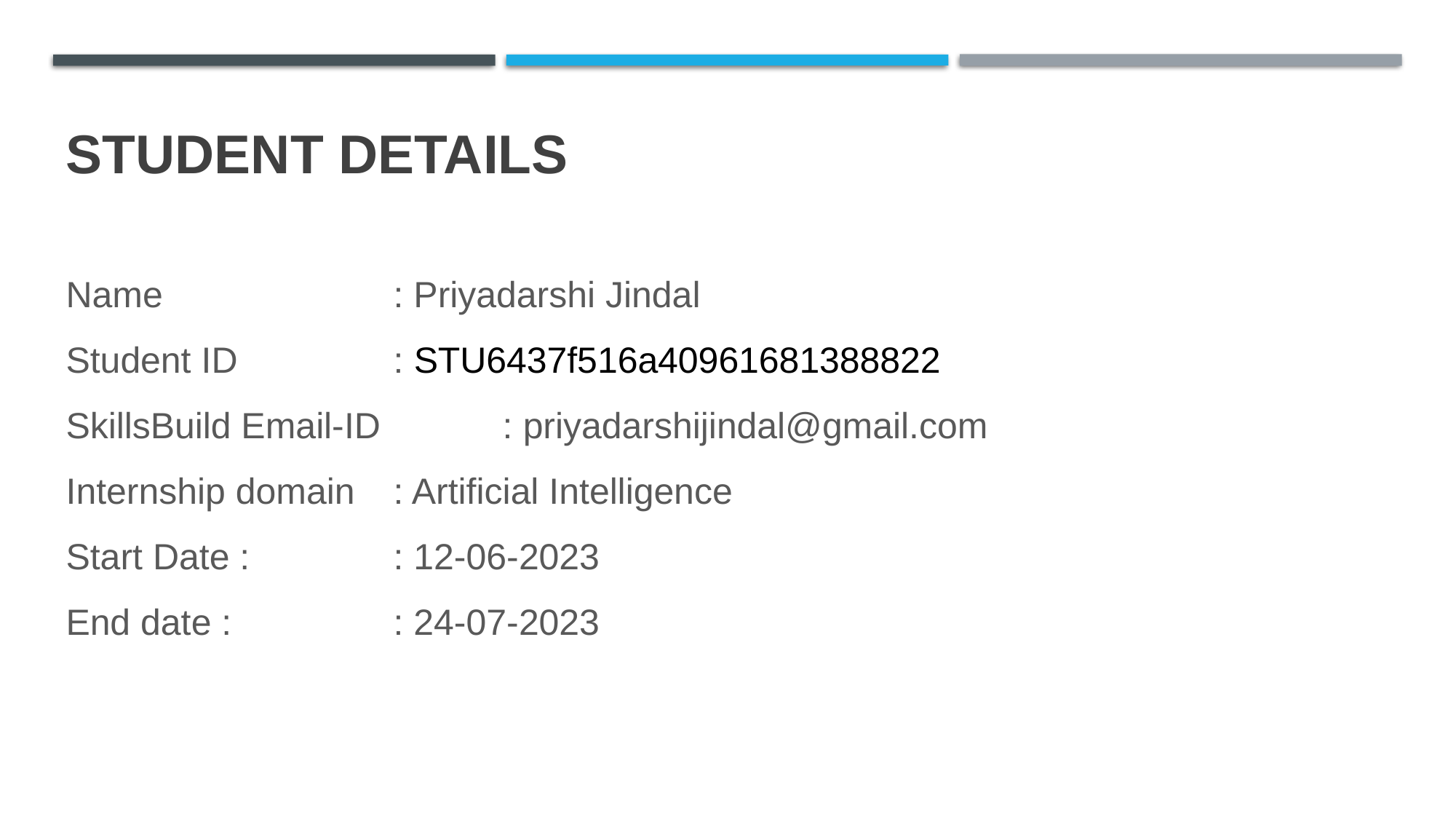

Student Details
Name			: Priyadarshi Jindal
Student ID		: STU6437f516a40961681388822
SkillsBuild Email-ID  	: priyadarshijindal@gmail.com
Internship domain 	: Artificial Intelligence
Start Date : 		: 12-06-2023
End date : 		: 24-07-2023